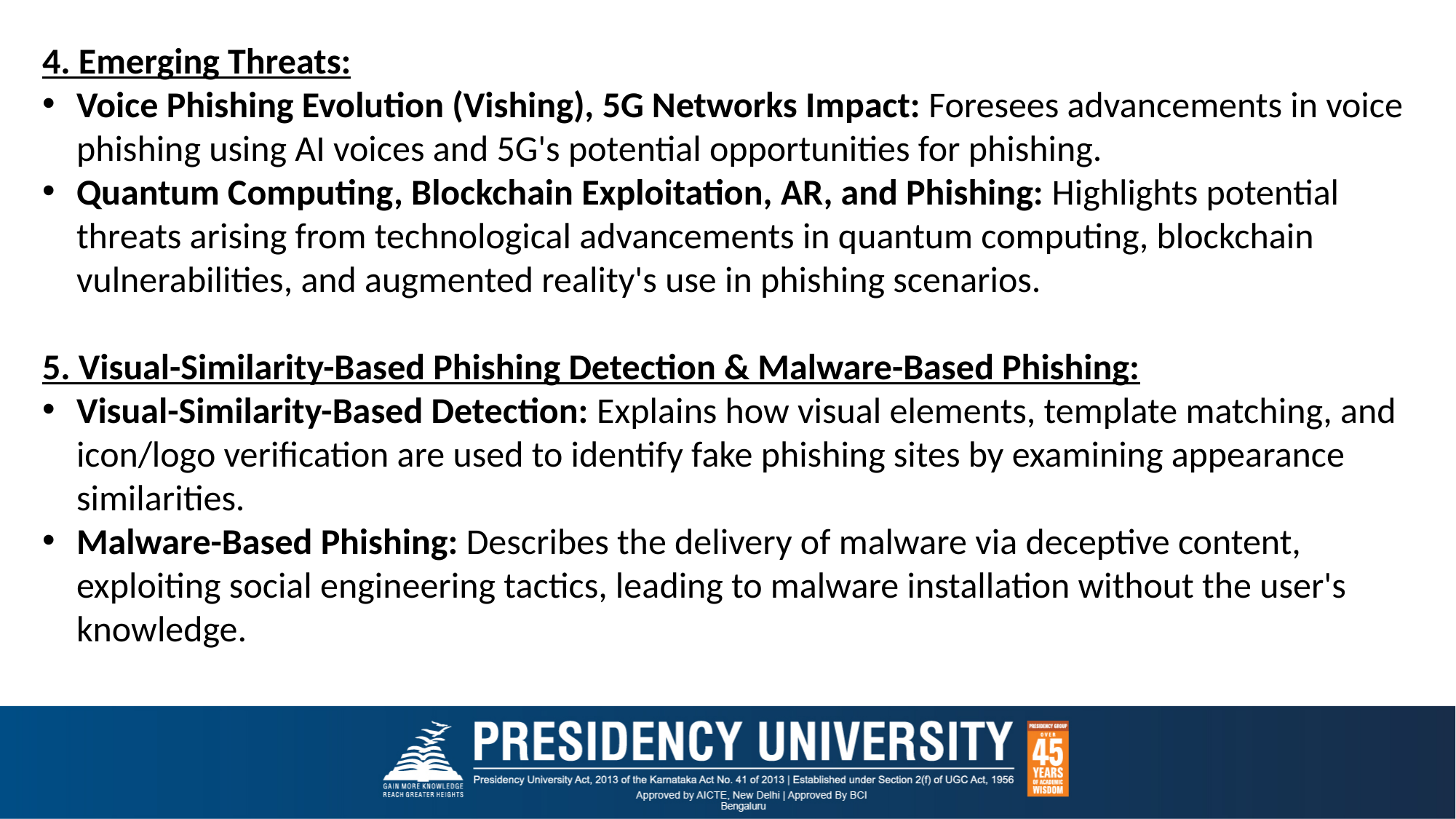

4. Emerging Threats:
Voice Phishing Evolution (Vishing), 5G Networks Impact: Foresees advancements in voice phishing using AI voices and 5G's potential opportunities for phishing.
Quantum Computing, Blockchain Exploitation, AR, and Phishing: Highlights potential threats arising from technological advancements in quantum computing, blockchain vulnerabilities, and augmented reality's use in phishing scenarios.

5. Visual-Similarity-Based Phishing Detection & Malware-Based Phishing:
Visual-Similarity-Based Detection: Explains how visual elements, template matching, and icon/logo verification are used to identify fake phishing sites by examining appearance similarities.
Malware-Based Phishing: Describes the delivery of malware via deceptive content, exploiting social engineering tactics, leading to malware installation without the user's knowledge.